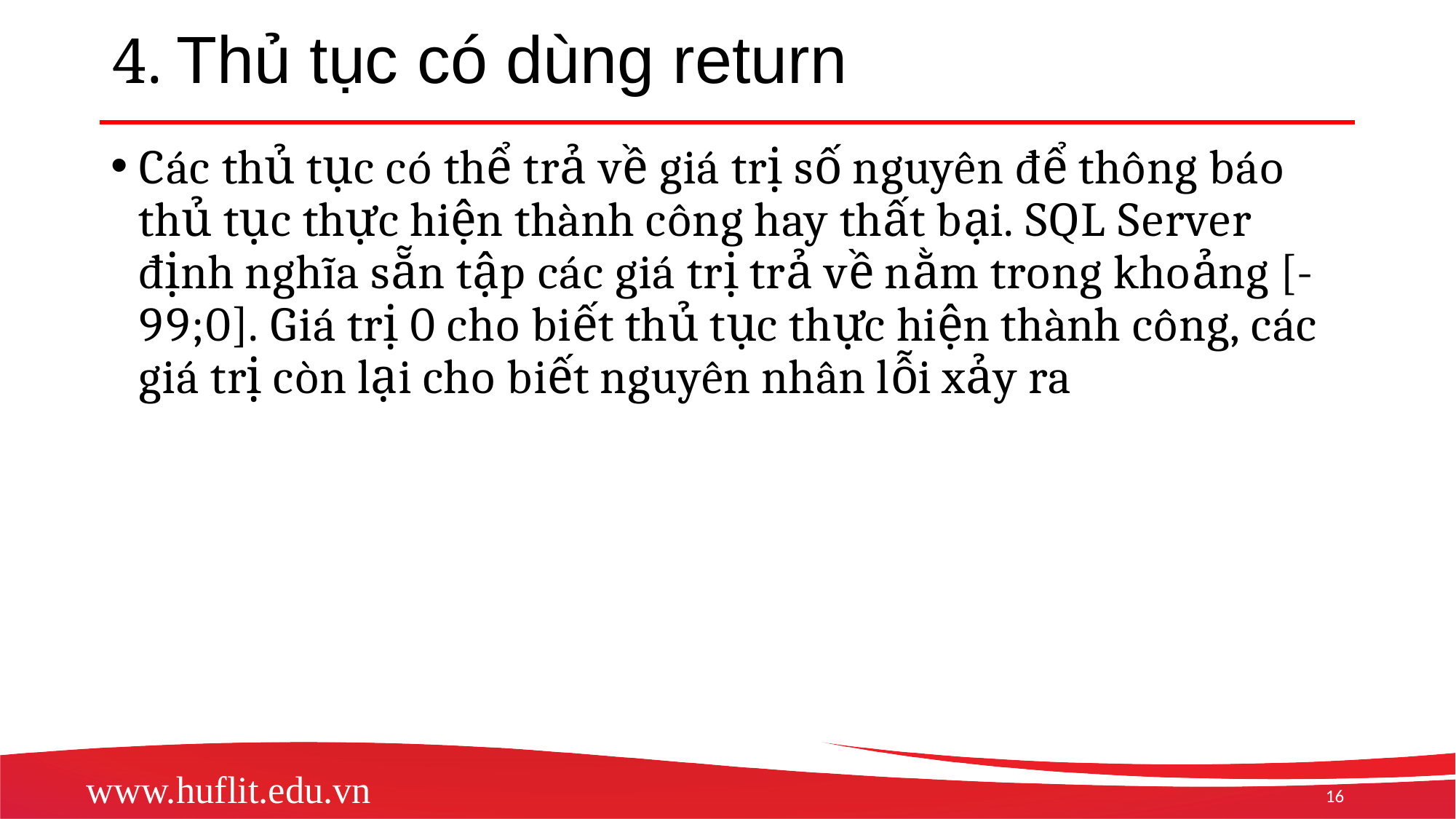

# 4. Thủ tục có dùng return
Các thủ tục có thể trả về giá trị số nguyên để thông báo thủ tục thực hiện thành công hay thất bại. SQL Server định nghĩa sẵn tập các giá trị trả về nằm trong khoảng [-99;0]. Giá trị 0 cho biết thủ tục thực hiện thành công, các giá trị còn lại cho biết nguyên nhân lỗi xảy ra
16